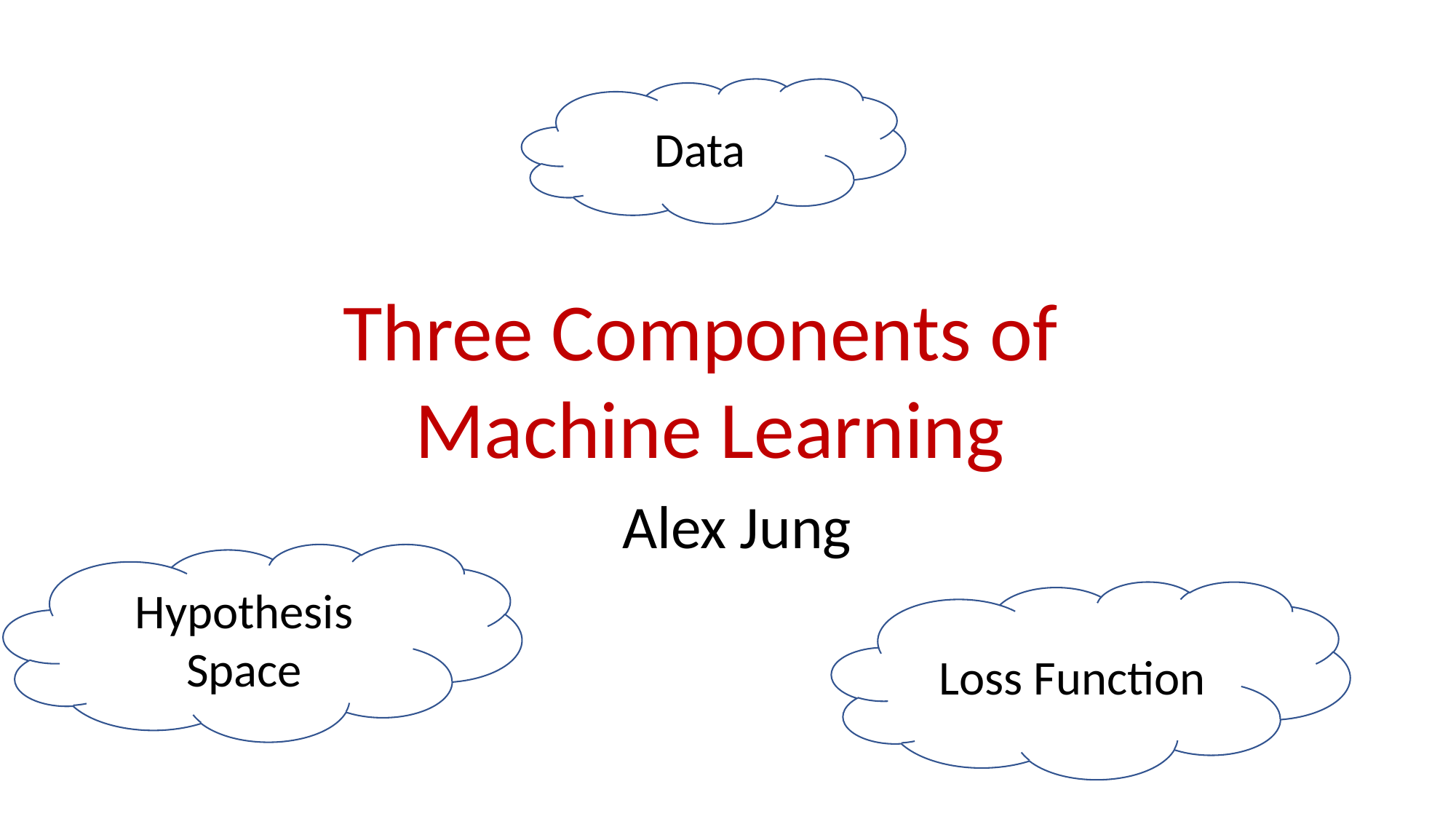

Data
Three Components of
Machine Learning

Alex Jung
Hypothesis Space
Loss Function